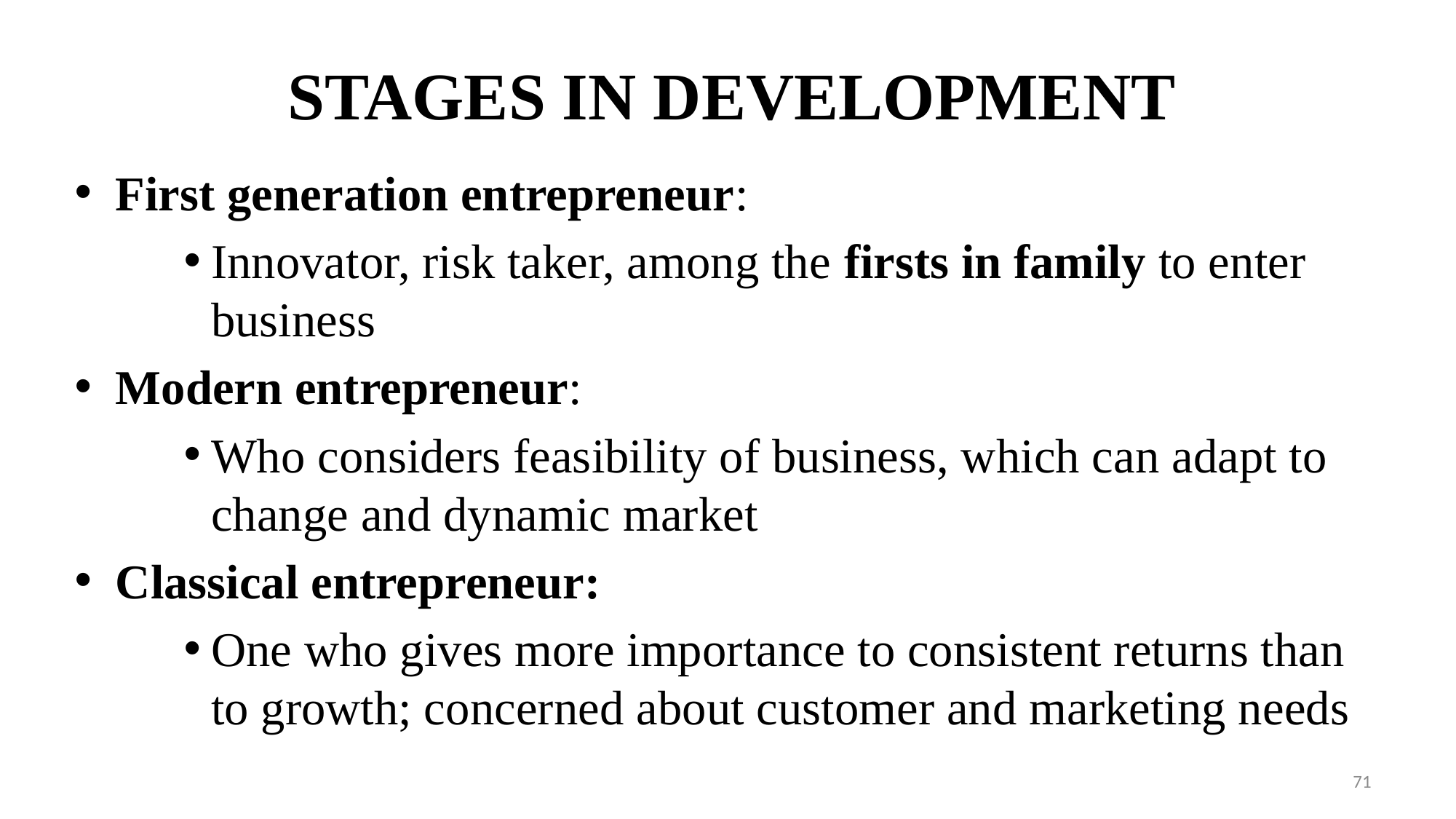

# STAGES IN DEVELOPMENT
First generation entrepreneur:
Innovator, risk taker, among the firsts in family to enter business
Modern entrepreneur:
Who considers feasibility of business, which can adapt to change and dynamic market
Classical entrepreneur:
One who gives more importance to consistent returns than to growth; concerned about customer and marketing needs

71